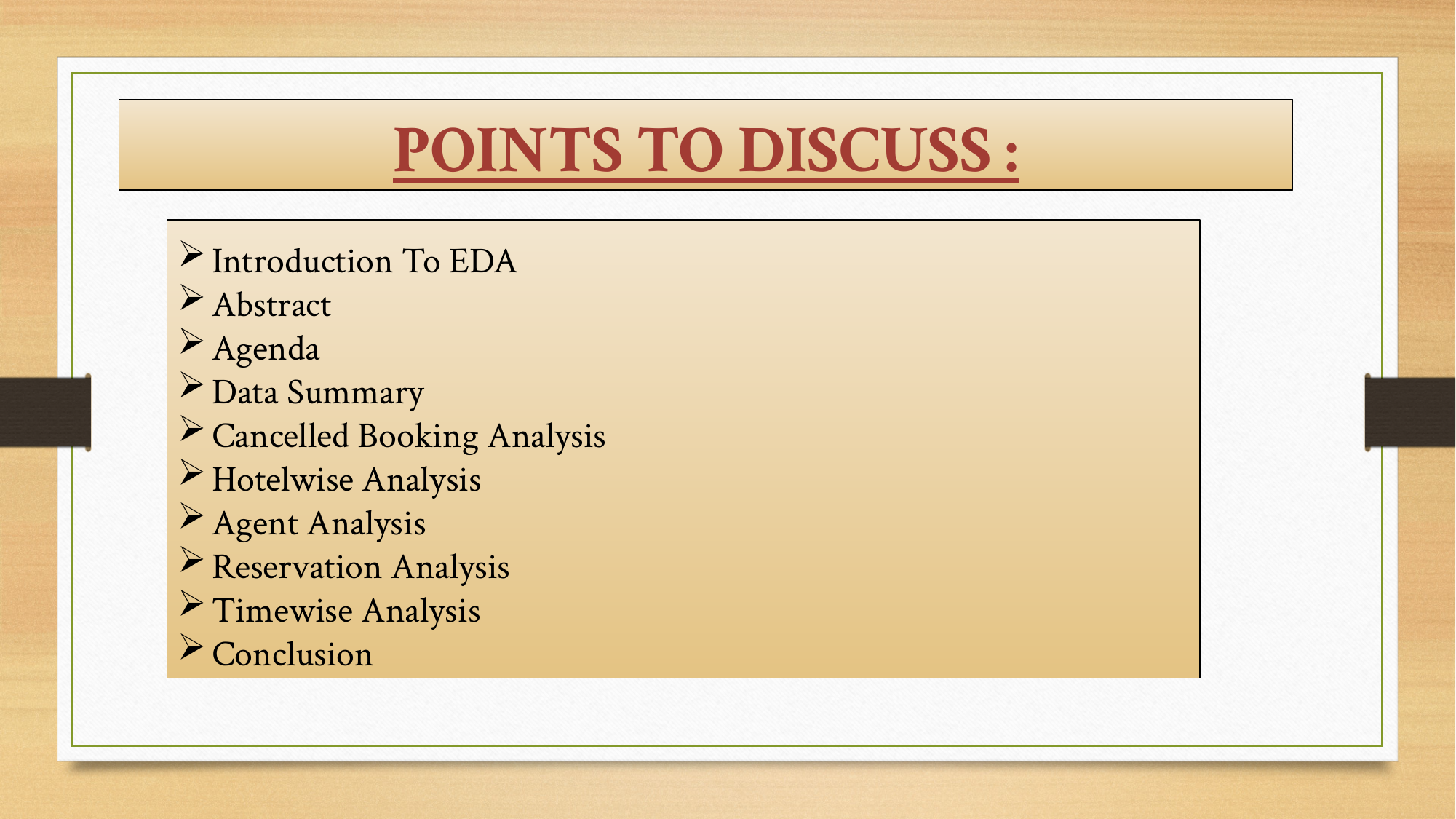

POINTS TO DISCUSS :

Introduction To EDA
Abstract
Agenda
Data Summary
Cancelled Booking Analysis
Hotelwise Analysis
Agent Analysis
Reservation Analysis
Timewise Analysis
Conclusion